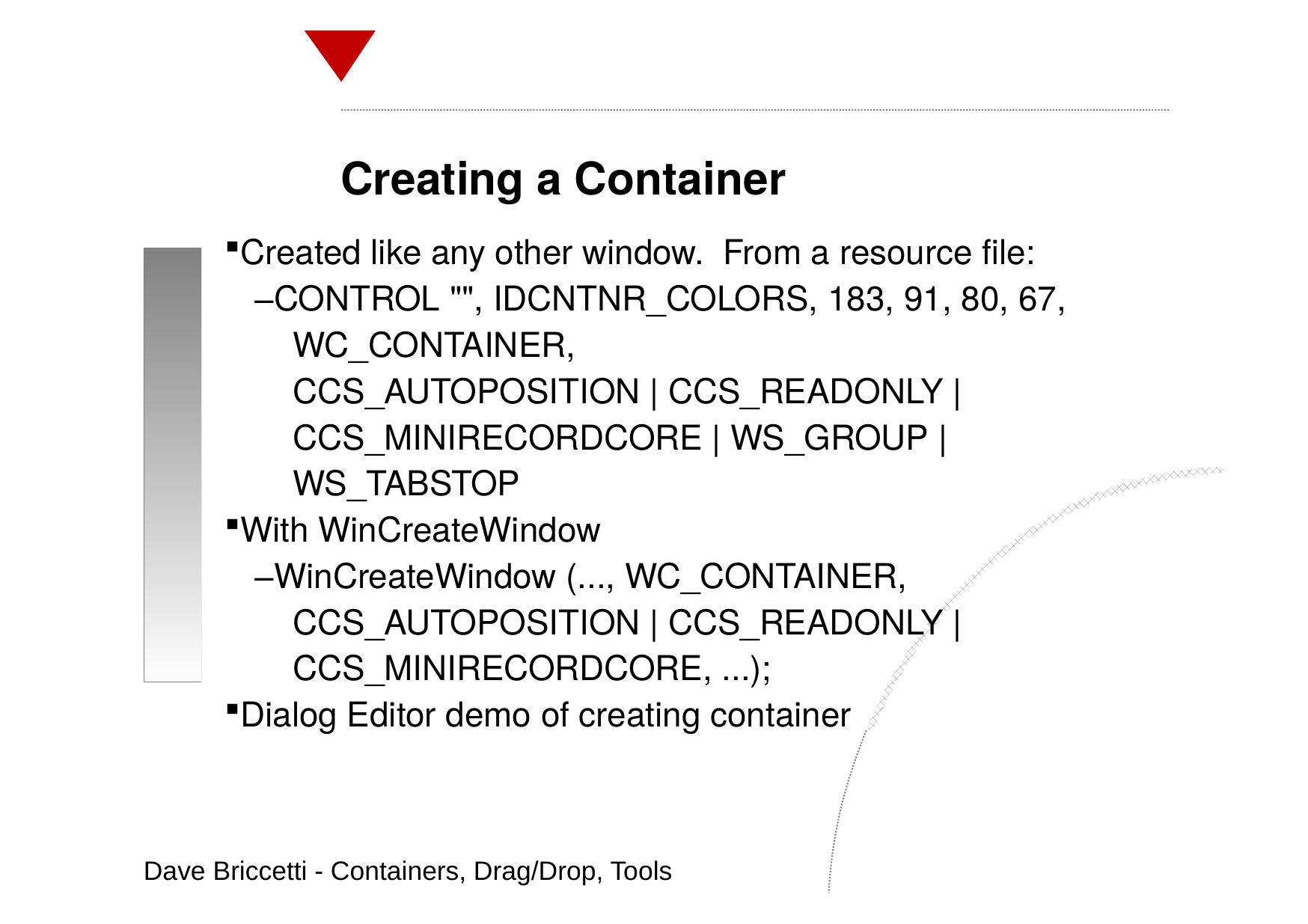

Creating a Container
Created like any other window.  From a resource file:
CONTROL "", IDCNTNR_COLORS, 183, 91, 80, 67,
    WC_CONTAINER,
    CCS_AUTOPOSITION | CCS_READONLY |
    CCS_MINIRECORDCORE | WS_GROUP |
    WS_TABSTOP
With WinCreateWindow
WinCreateWindow (..., WC_CONTAINER,
    CCS_AUTOPOSITION | CCS_READONLY |
    CCS_MINIRECORDCORE, ...);
Dialog Editor demo of creating container

Dave Briccetti - Containers, Drag/Drop, Tools